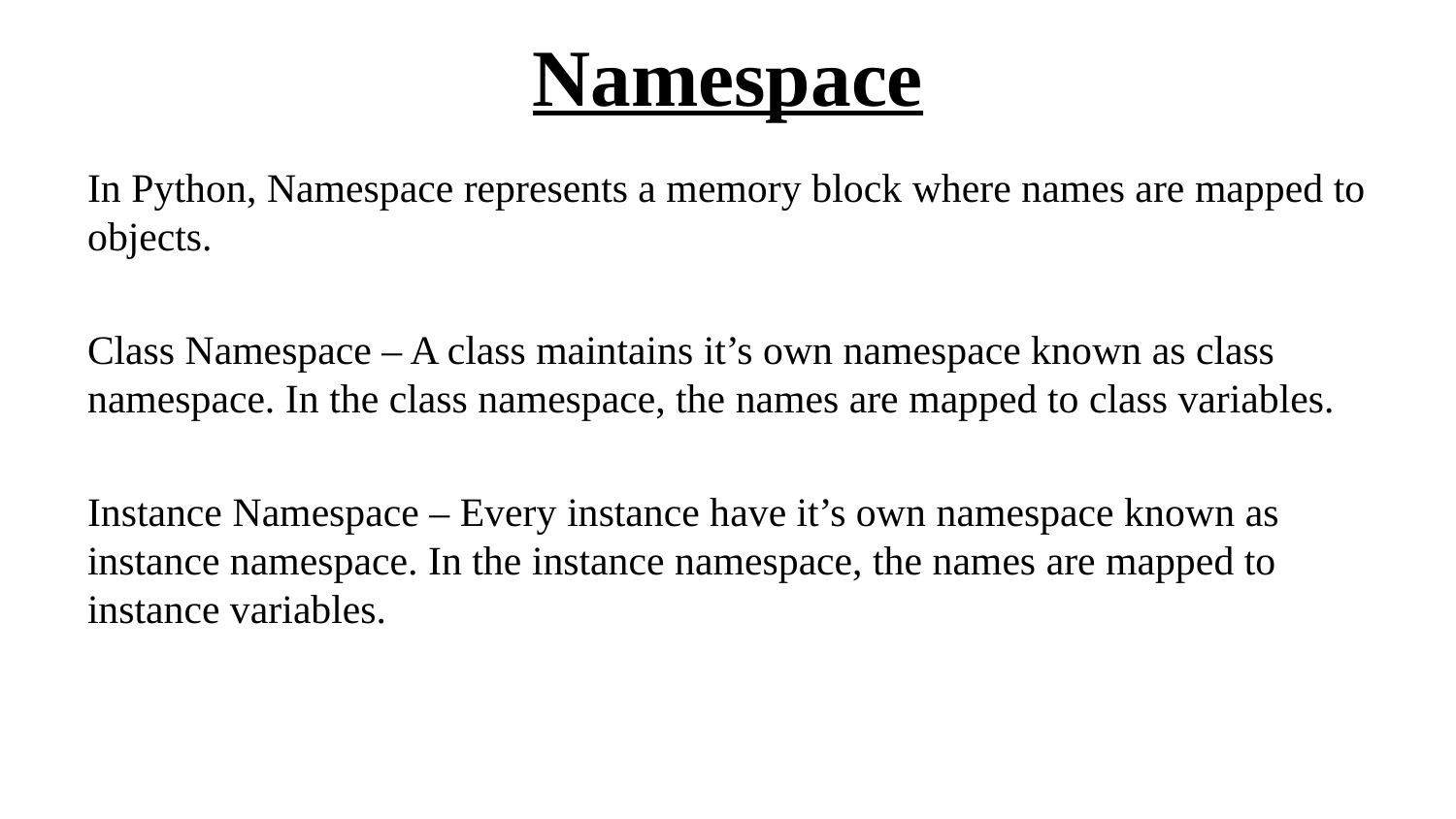

# Namespace
In Python, Namespace represents a memory block where names are mapped to objects.

Class Namespace – A class maintains it’s own namespace known as class namespace. In the class namespace, the names are mapped to class variables.

Instance Namespace – Every instance have it’s own namespace known as instance namespace. In the instance namespace, the names are mapped to instance variables.